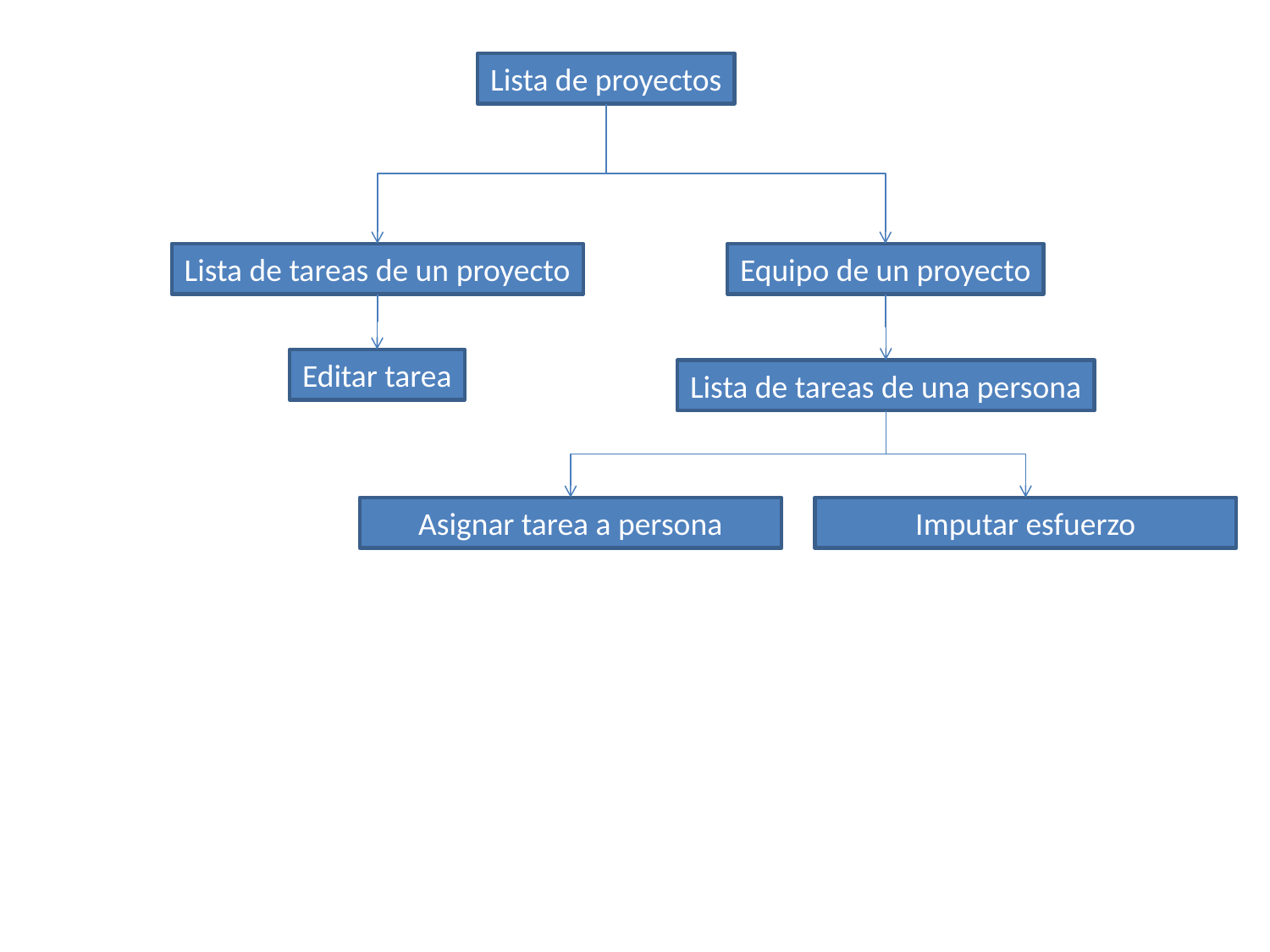

Lista de proyectos
Lista de tareas de un proyecto
Equipo de un proyecto
Editar tarea
Lista de tareas de una persona
Asignar tarea a persona
Imputar esfuerzo